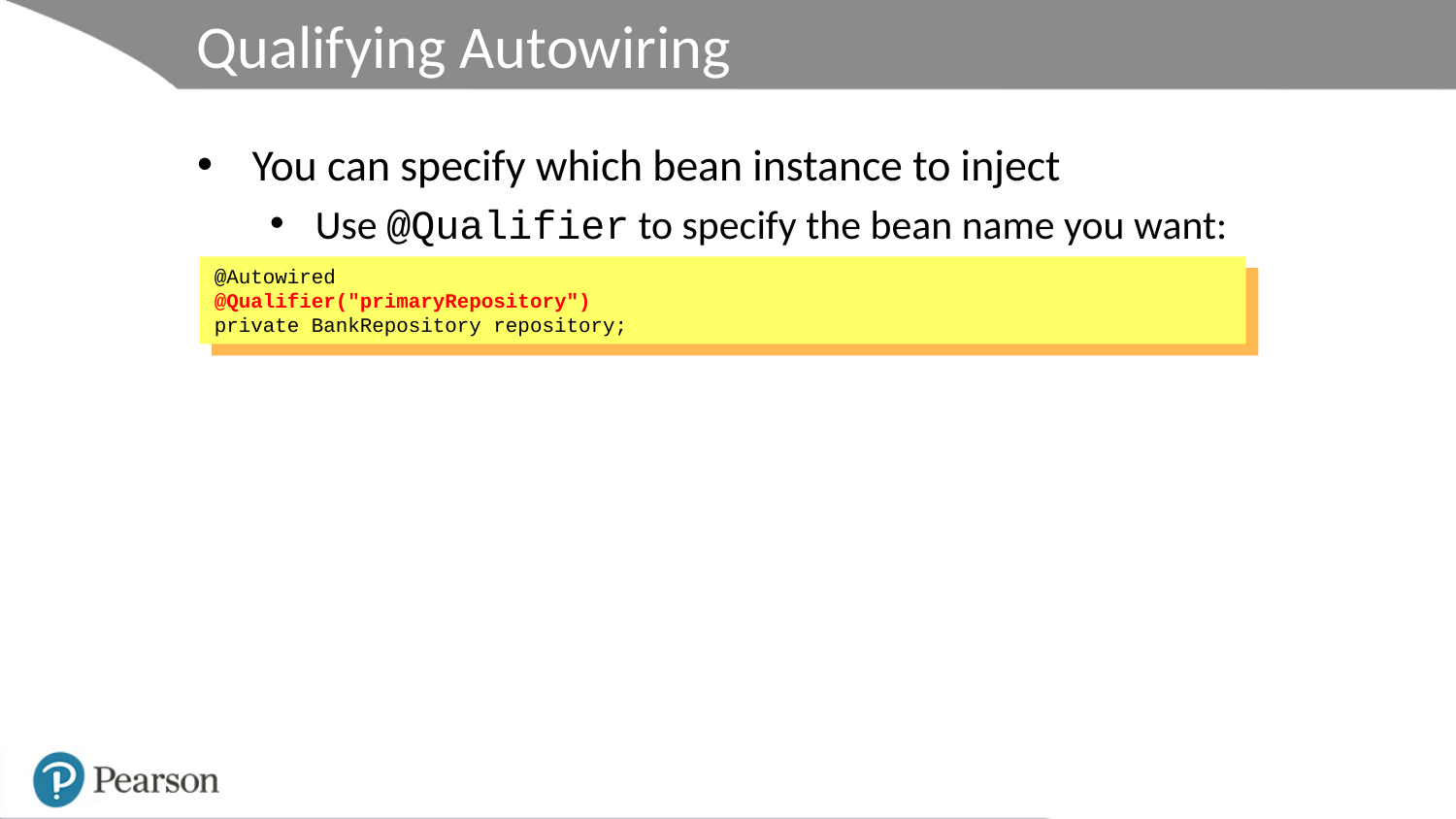

# Qualifying Autowiring
You can specify which bean instance to inject
Use @Qualifier to specify the bean name you want:
@Autowired
@Qualifier("primaryRepository")
private BankRepository repository;